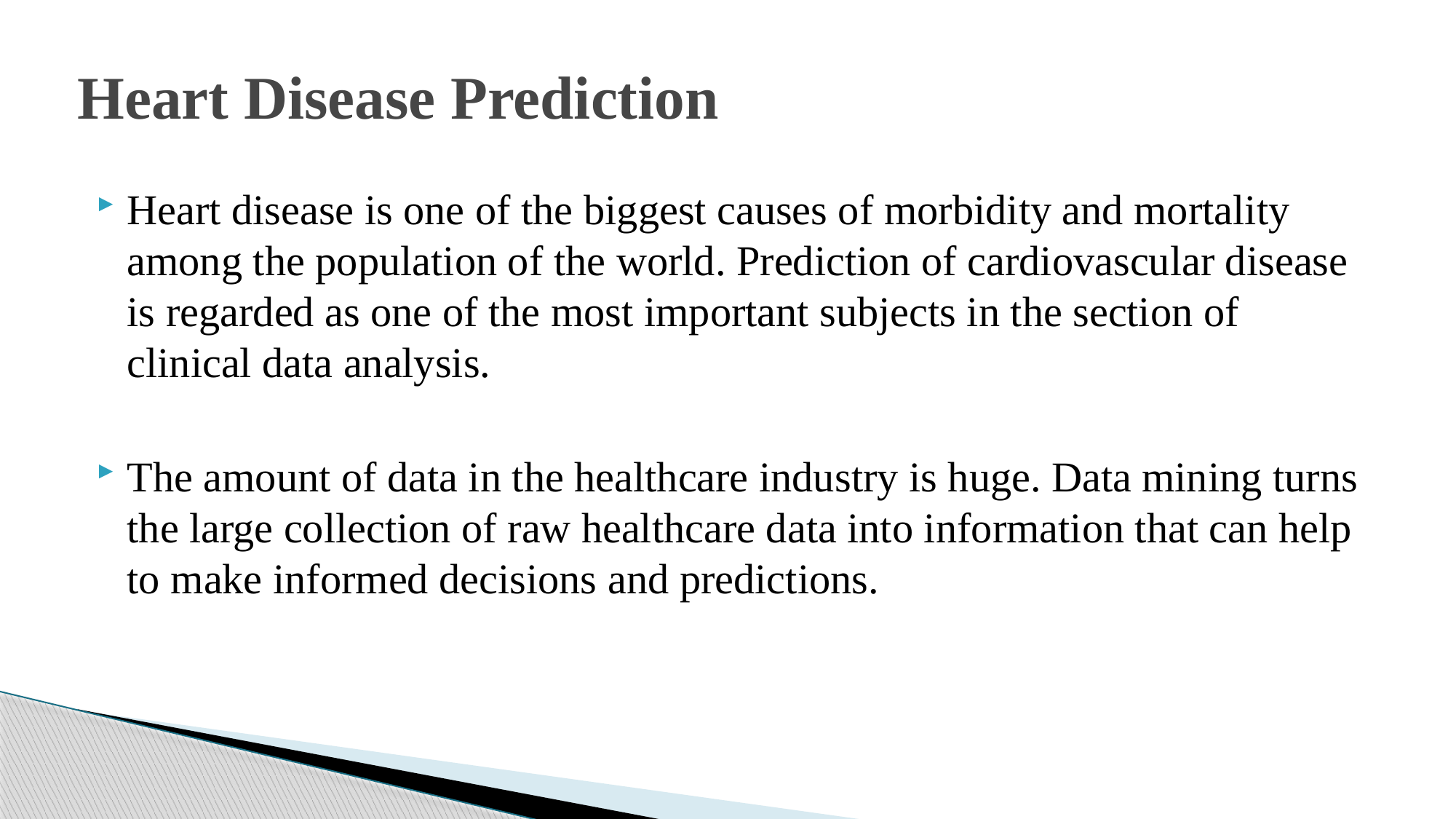

# Heart Disease Prediction
Heart disease is one of the biggest causes of morbidity and mortality among the population of the world. Prediction of cardiovascular disease is regarded as one of the most important subjects in the section of clinical data analysis.

The amount of data in the healthcare industry is huge. Data mining turns the large collection of raw healthcare data into information that can help to make informed decisions and predictions.